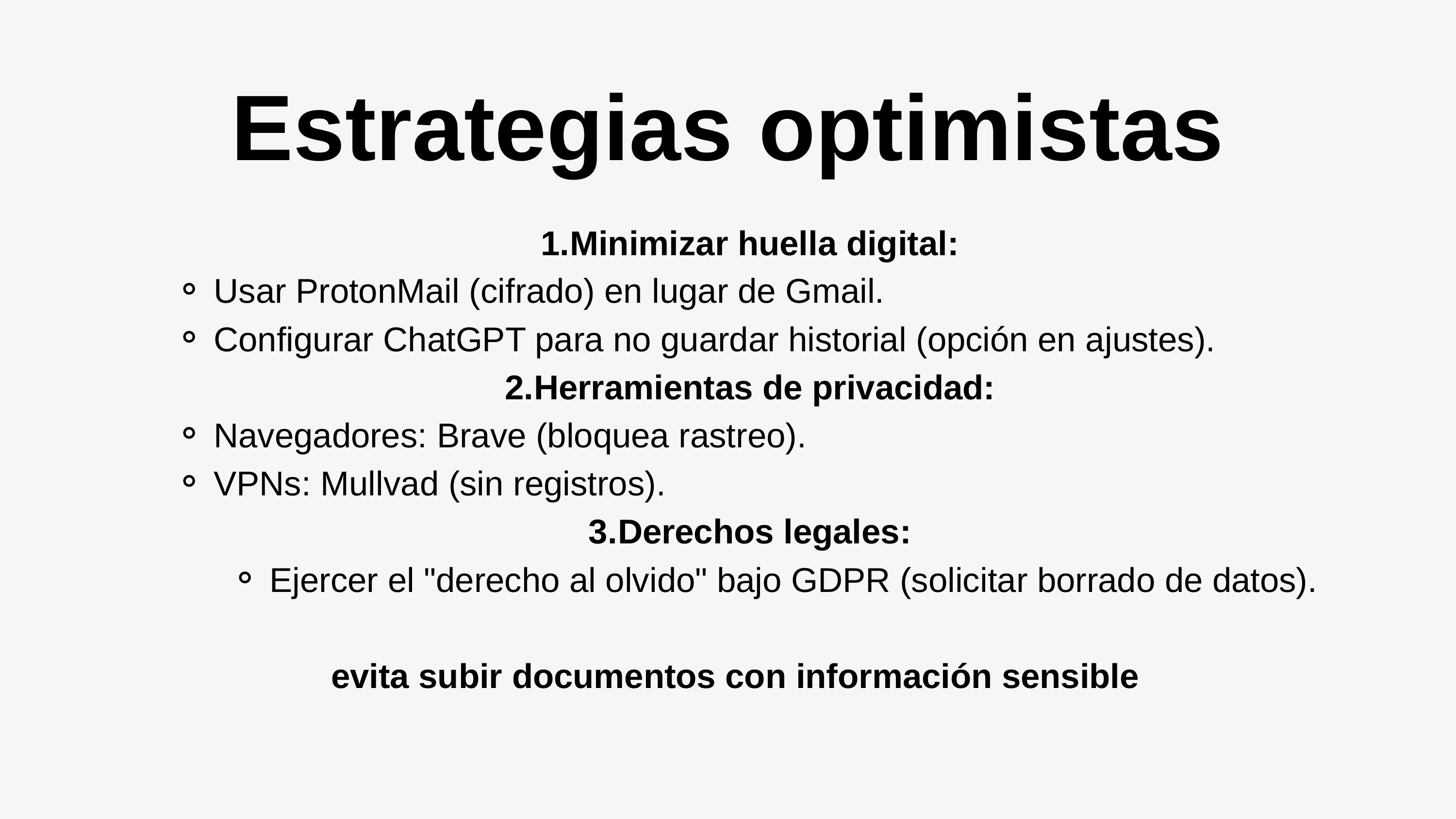

Estrategias optimistas
Minimizar huella digital:
Usar ProtonMail (cifrado) en lugar de Gmail.
Configurar ChatGPT para no guardar historial (opción en ajustes).
Herramientas de privacidad:
Navegadores: Brave (bloquea rastreo).
VPNs: Mullvad (sin registros).
Derechos legales:
Ejercer el "derecho al olvido" bajo GDPR (solicitar borrado de datos).

evita subir documentos con información sensible